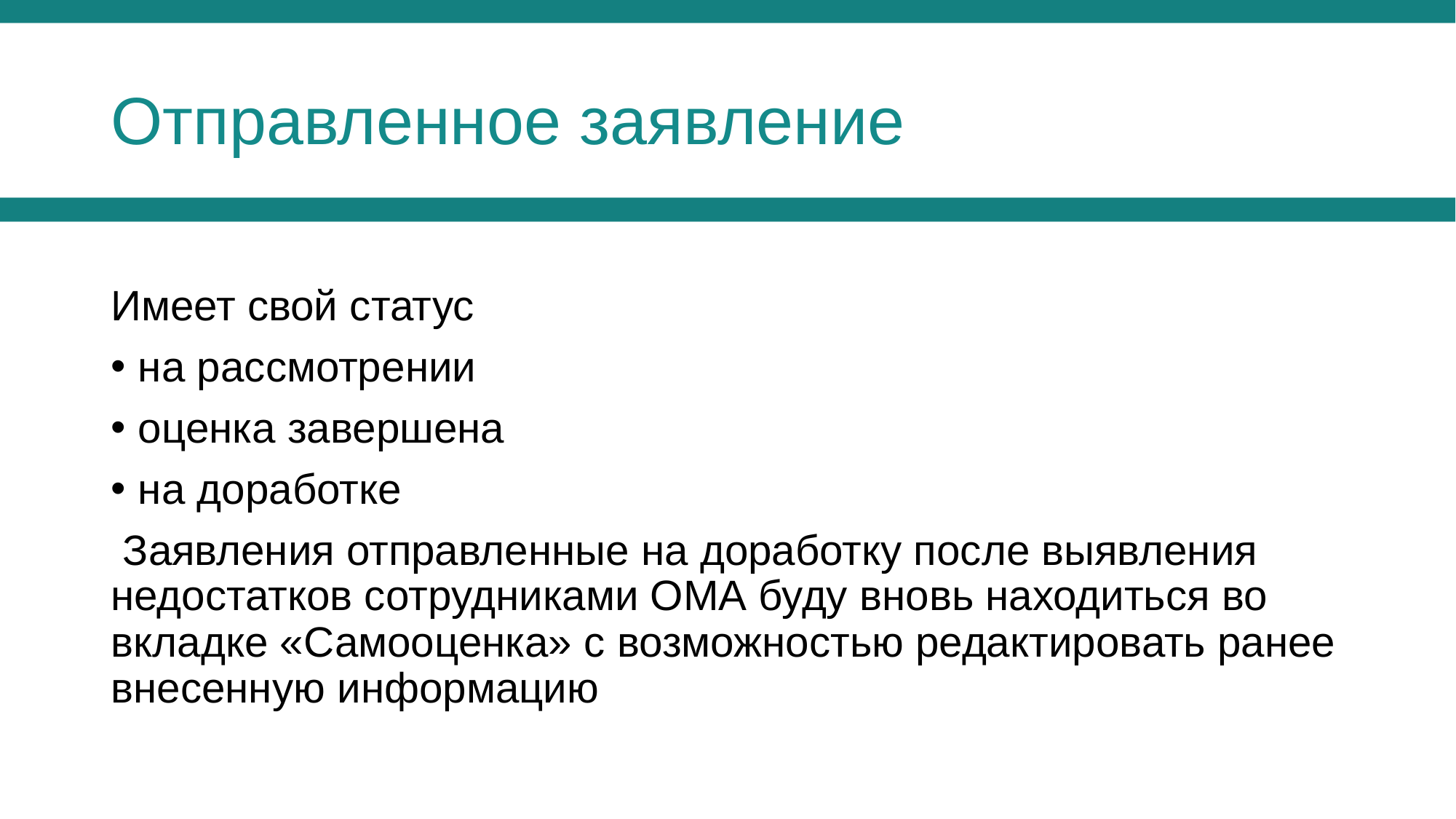

# Отправленное заявление
Имеет свой статус
на рассмотрении
оценка завершена
на доработке
 Заявления отправленные на доработку после выявления недостатков сотрудниками ОМА буду вновь находиться во вкладке «Самооценка» с возможностью редактировать ранее внесенную информацию